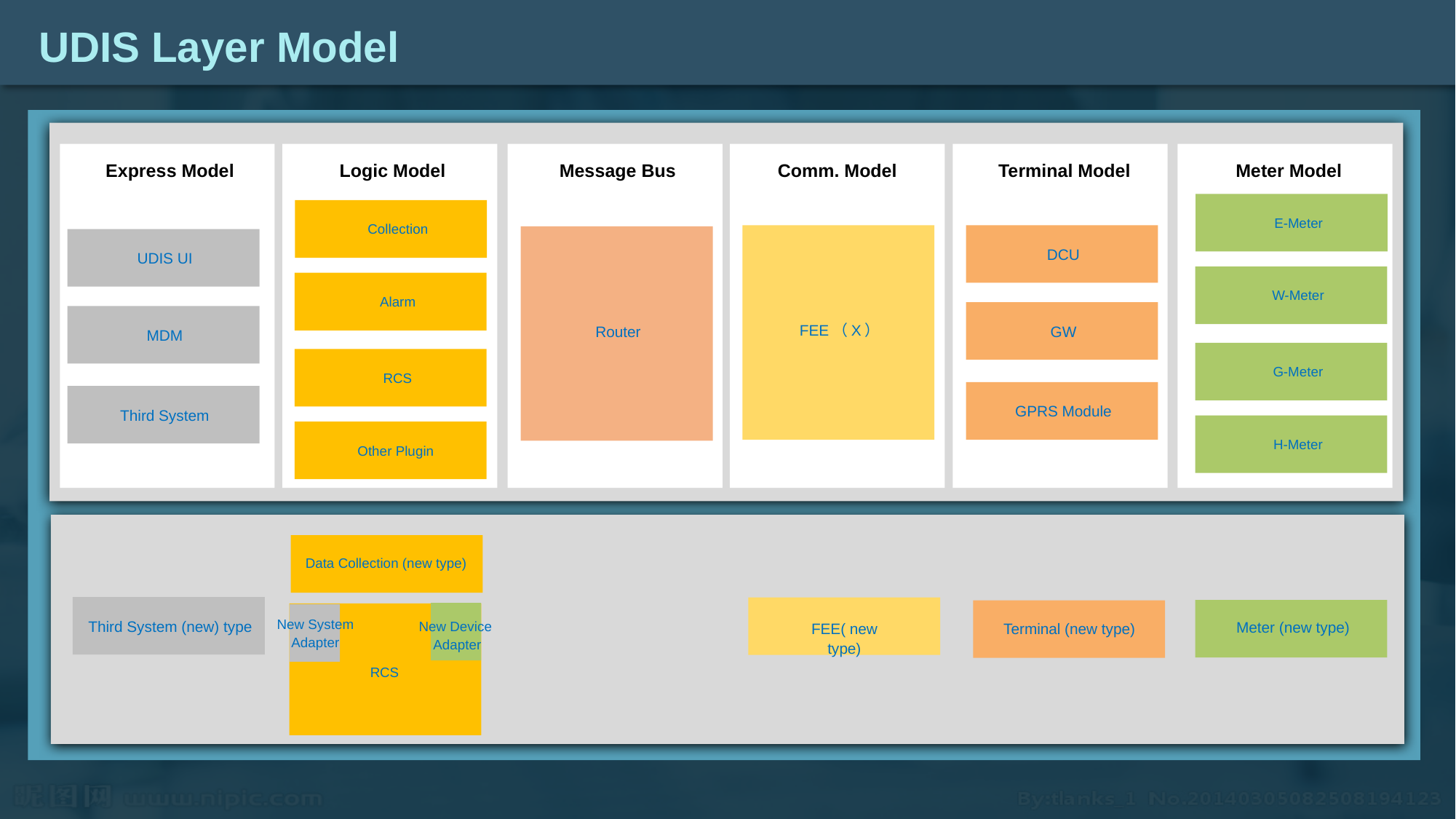

UDIS Layer Model

Express Model
Logic Model
Message Bus
Comm. Model
Terminal Model
Meter Model

E-Meter
Collection

DCU
UDIS UI

W-Meter
Alarm

FEE（X）
GW
Router
MDM

G-Meter
RCS

GPRS Module
Third System

H-Meter
Other Plugin

Data Collection (new type)

New System
Adapter
Third System (new) type
Meter (new type)
New Device
 Adapter
FEE( new type)
Terminal (new type)
RCS